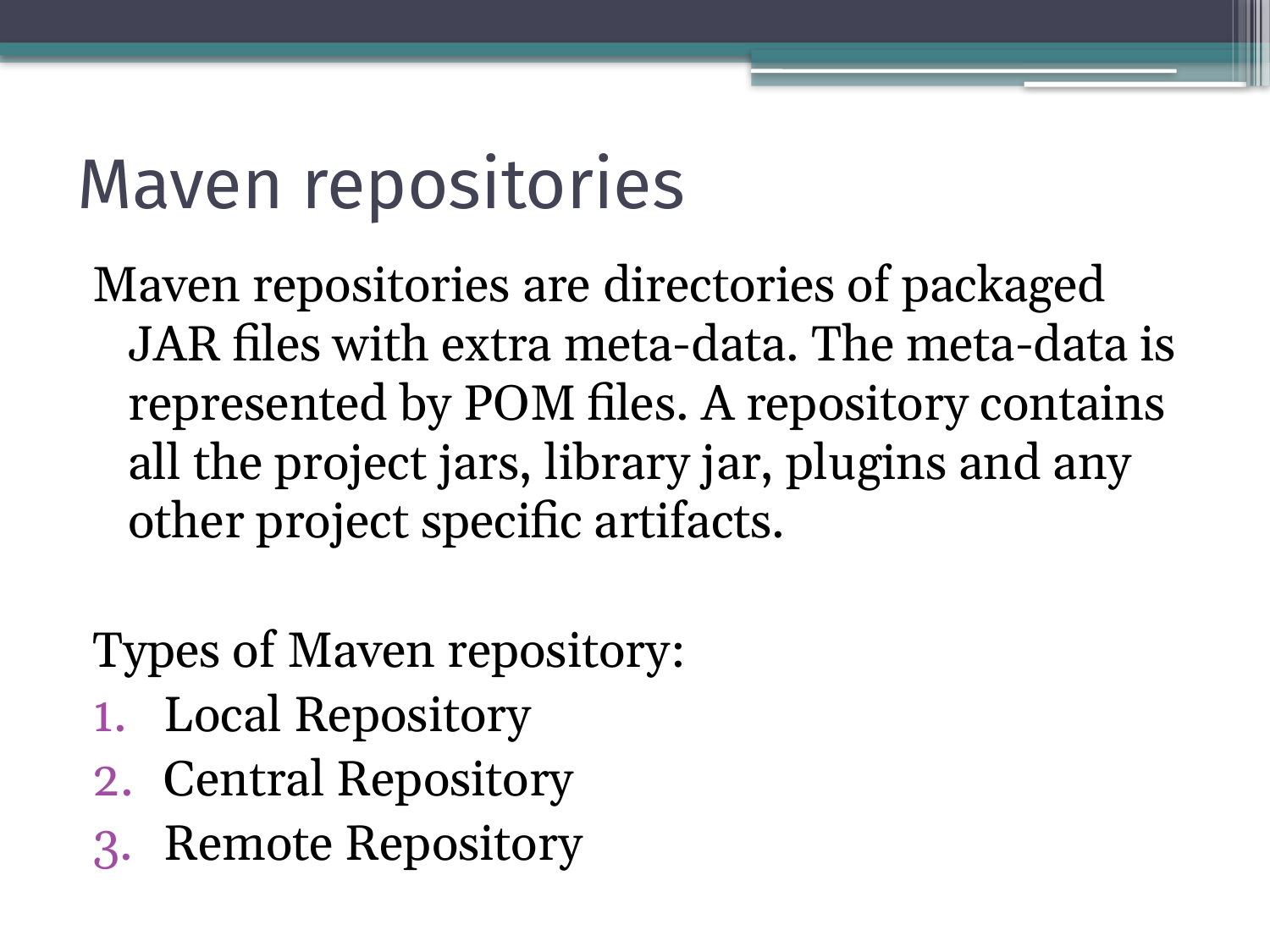

# Maven repositories
Maven repositories are directories of packaged JAR files with extra meta-data. The meta-data is represented by POM files. A repository contains all the project jars, library jar, plugins and any other project specific artifacts.

Types of Maven repository:
Local Repository
Central Repository
Remote Repository